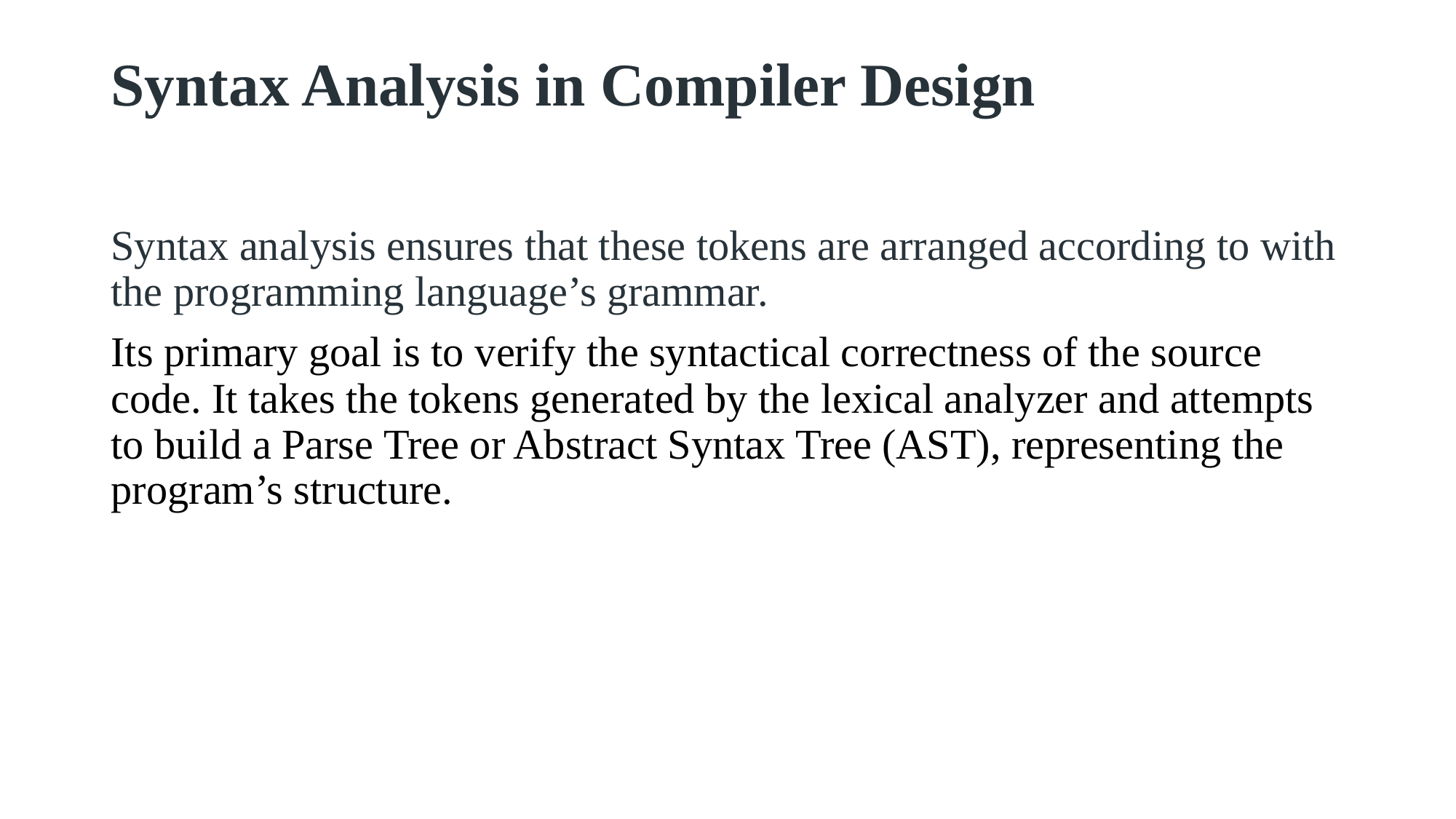

# Syntax Analysis in Compiler Design
Syntax analysis ensures that these tokens are arranged according to with the programming language’s grammar.
Its primary goal is to verify the syntactical correctness of the source code. It takes the tokens generated by the lexical analyzer and attempts to build a Parse Tree or Abstract Syntax Tree (AST), representing the program’s structure.